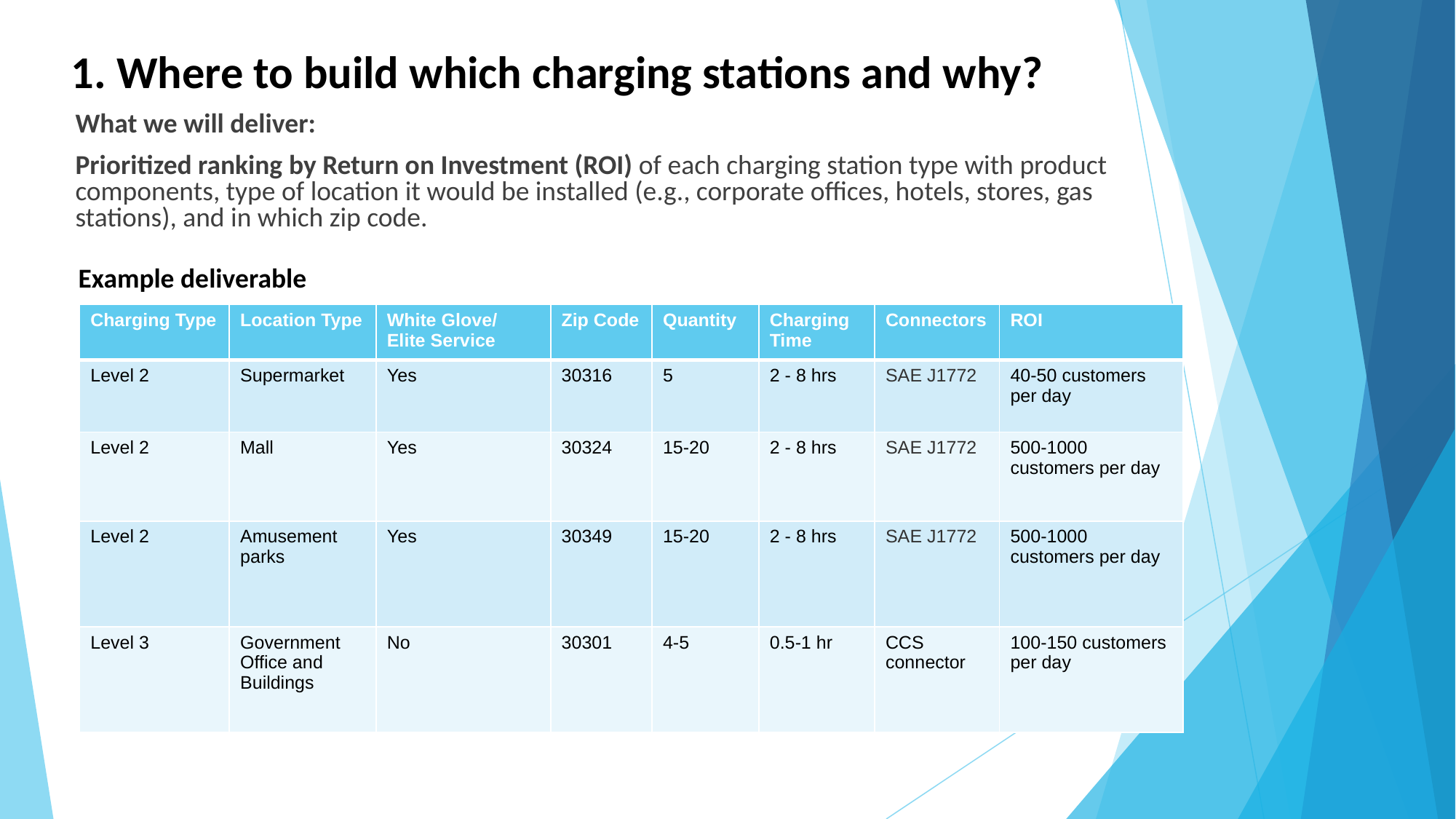

# 1. Where to build which charging stations and why?
What we will deliver:
Prioritized ranking by Return on Investment (ROI) of each charging station type with product components, type of location it would be installed (e.g., corporate offices, hotels, stores, gas stations), and in which zip code.

Example deliverable
| Charging Type | Location Type | White Glove/ Elite Service | Zip Code | Quantity | Charging Time | Connectors | ROI |
| --- | --- | --- | --- | --- | --- | --- | --- |
| Level 2 | Supermarket | Yes | 30316 | 5 | 2 - 8 hrs | SAE J1772 | 40-50 customers per day |
| Level 2 | Mall | Yes | 30324 | 15-20 | 2 - 8 hrs | SAE J1772 | 500-1000 customers per day |
| Level 2 | Amusement parks | Yes | 30349 | 15-20 | 2 - 8 hrs | SAE J1772 | 500-1000 customers per day |
| Level 3 | Government Office and Buildings | No | 30301 | 4-5 | 0.5-1 hr | CCS connector | 100-150 customers per day |